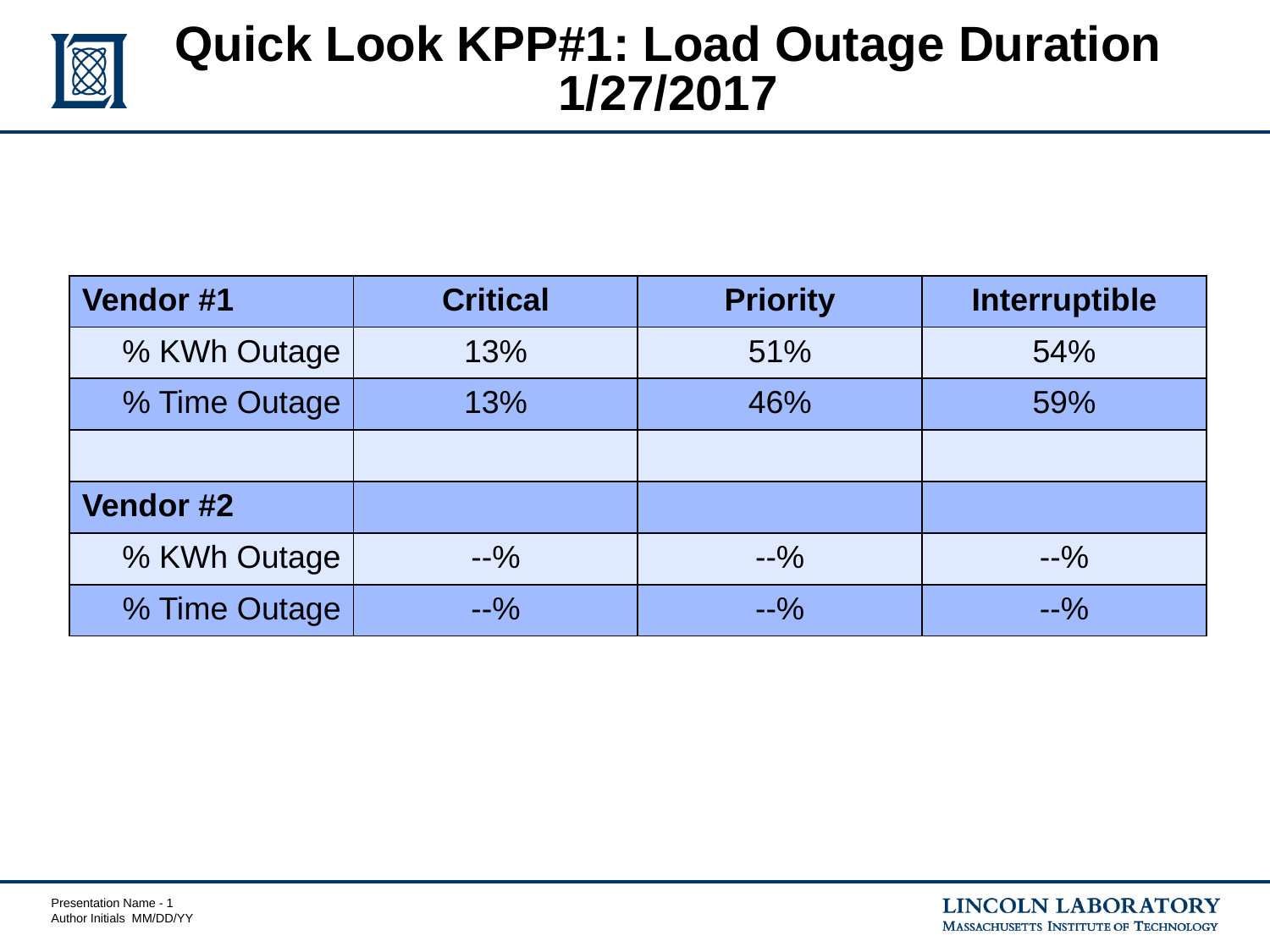

# Quick Look KPP#1: Load Outage Duration 1/27/2017
| Vendor #1 | Critical | Priority | Interruptible |
| --- | --- | --- | --- |
| % KWh Outage | 13% | 51% | 54% |
| % Time Outage | 13% | 46% | 59% |
|  |  |  |  |
| Vendor #2 |  |  |  |
| % KWh Outage | --% | --% | --% |
| % Time Outage | --% | --% | --% |